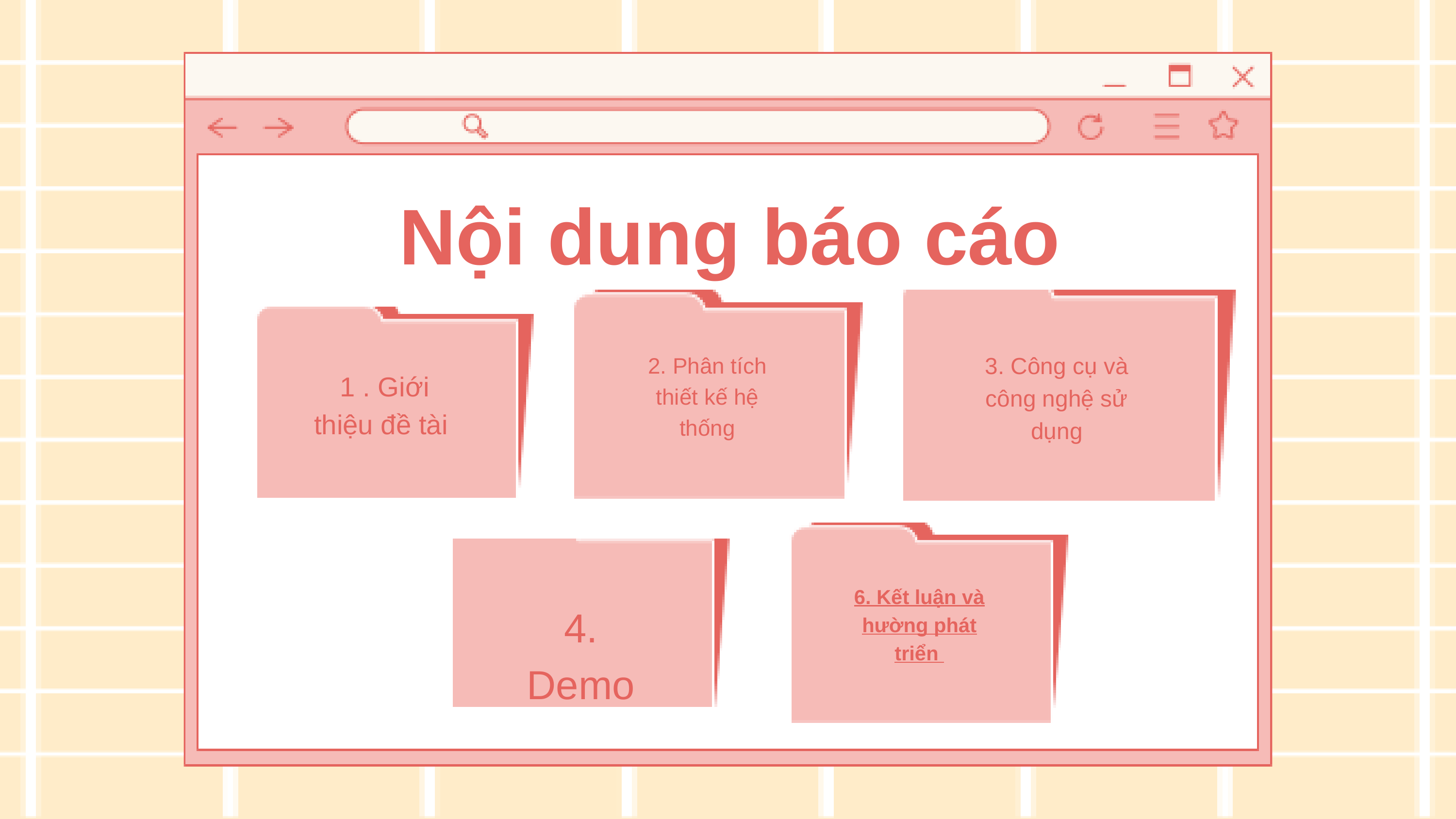

Nội dung báo cáo

2. Phân tích thiết kế hệ thống

3. Công cụ và công nghệ sử dụng

1 . Giới thiệu đề tài

6. Kết luận và hường phát triển

4. Demo